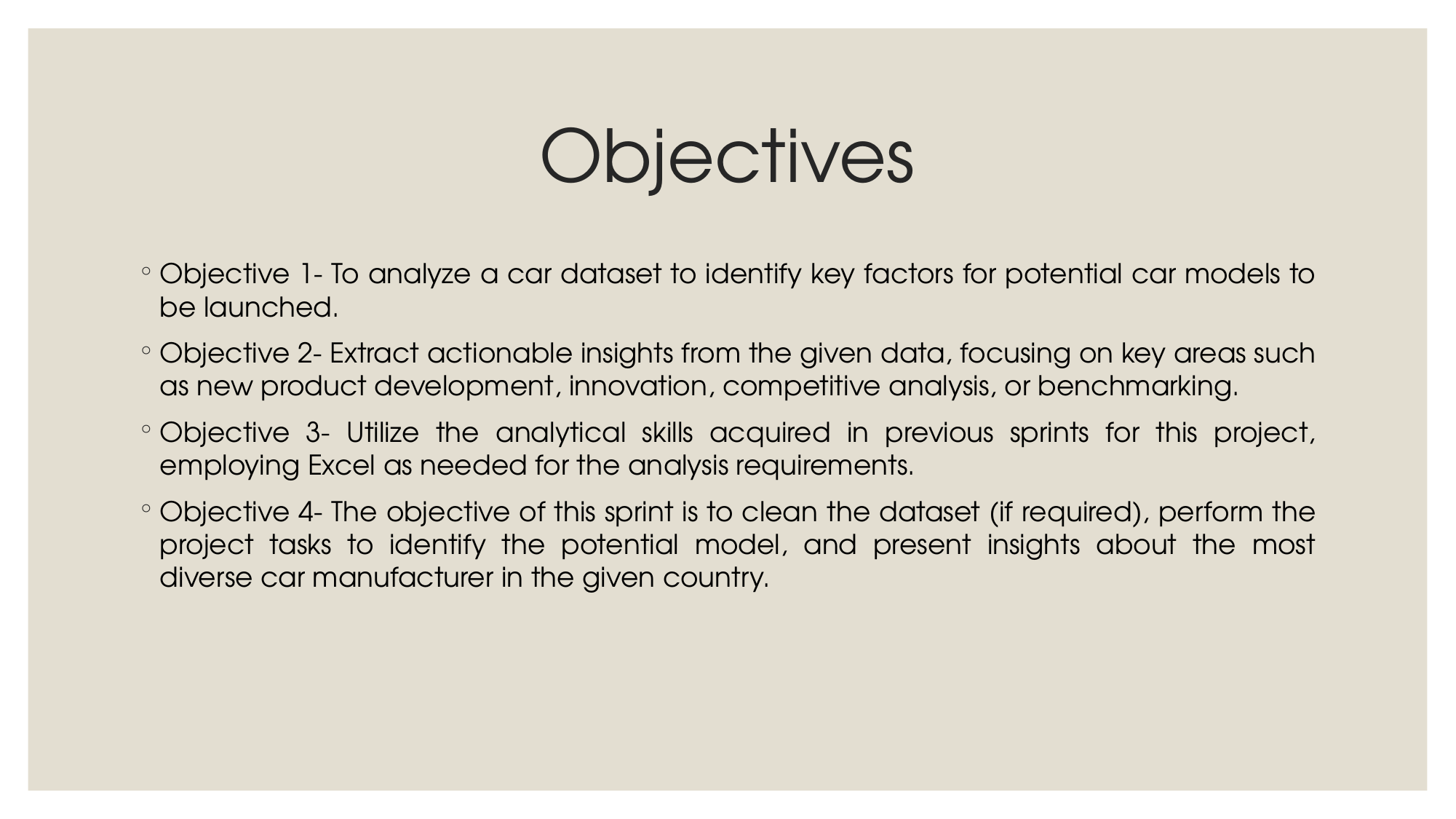

# Objectives
Objective 1- To analyze a car dataset to identify key factors for potential car models to be launched.
Objective 2- Extract actionable insights from the given data, focusing on key areas such as new product development, innovation, competitive analysis, or benchmarking.
Objective 3- Utilize the analytical skills acquired in previous sprints for this project, employing Excel as needed for the analysis requirements.
Objective 4- The objective of this sprint is to clean the dataset (if required), perform the project tasks to identify the potential model, and present insights about the most diverse car manufacturer in the given country.